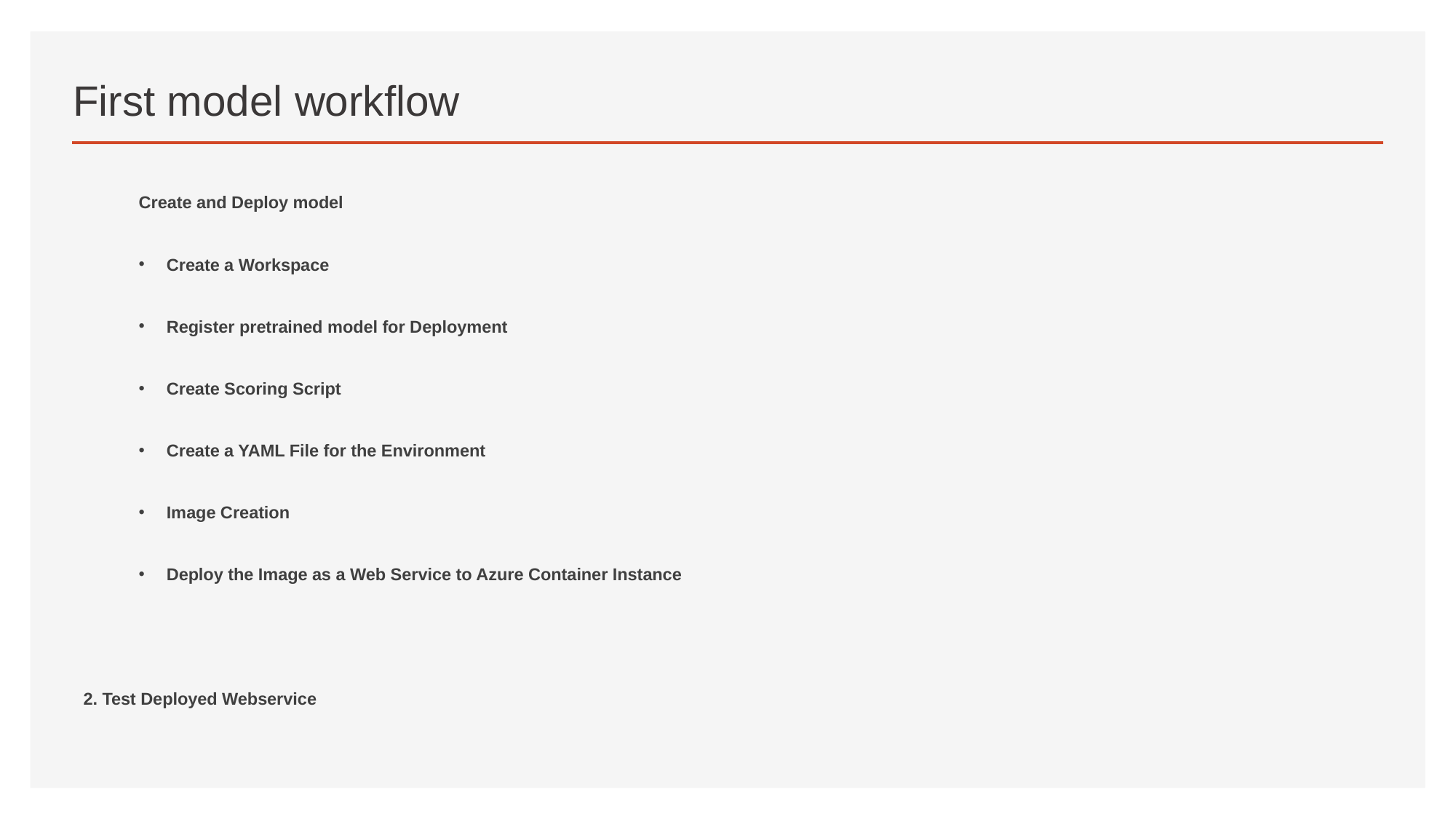

# First model workflow
Create and Deploy model
Create a Workspace
Register pretrained model for Deployment
Create Scoring Script
Create a YAML File for the Environment
Image Creation
Deploy the Image as a Web Service to Azure Container Instance

2. Test Deployed Webservice